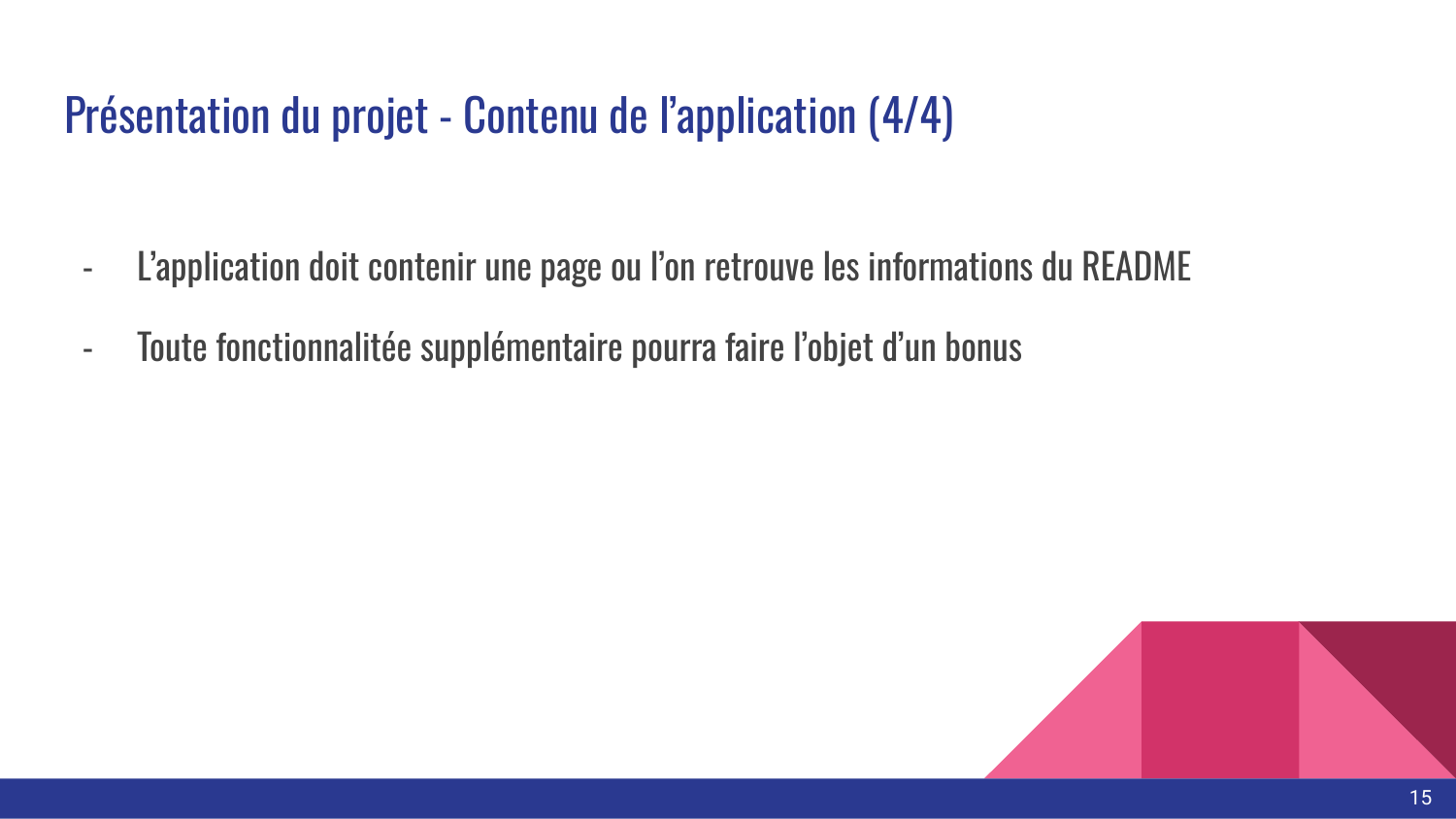

# Présentation du projet - Contenu de l’application (4/4)
L’application doit contenir une page ou l’on retrouve les informations du README
Toute fonctionnalitée supplémentaire pourra faire l’objet d’un bonus

15